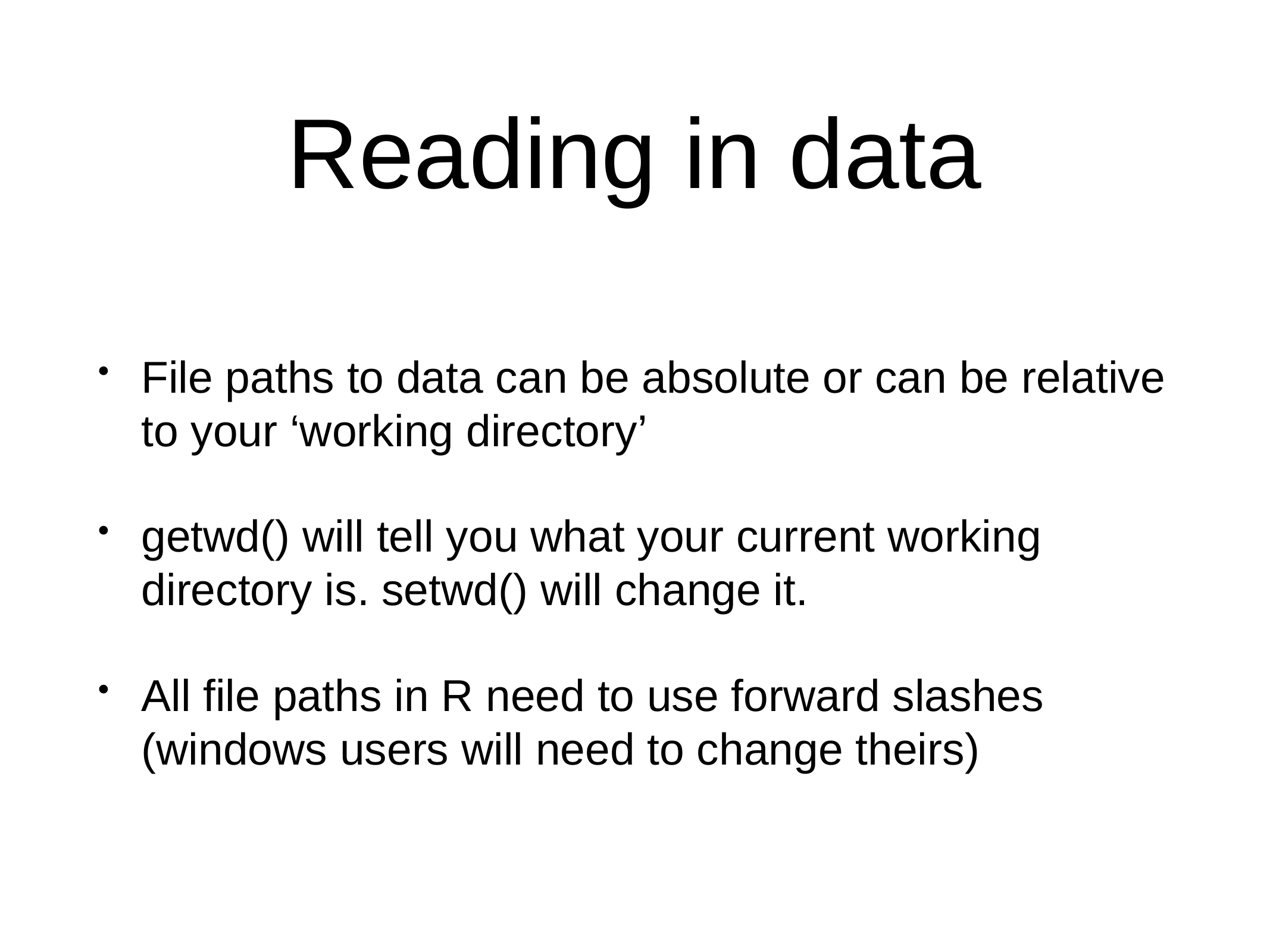

# Reading in data
File paths to data can be absolute or can be relative to your ‘working directory’
getwd() will tell you what your current working directory is. setwd() will change it.
All file paths in R need to use forward slashes (windows users will need to change theirs)